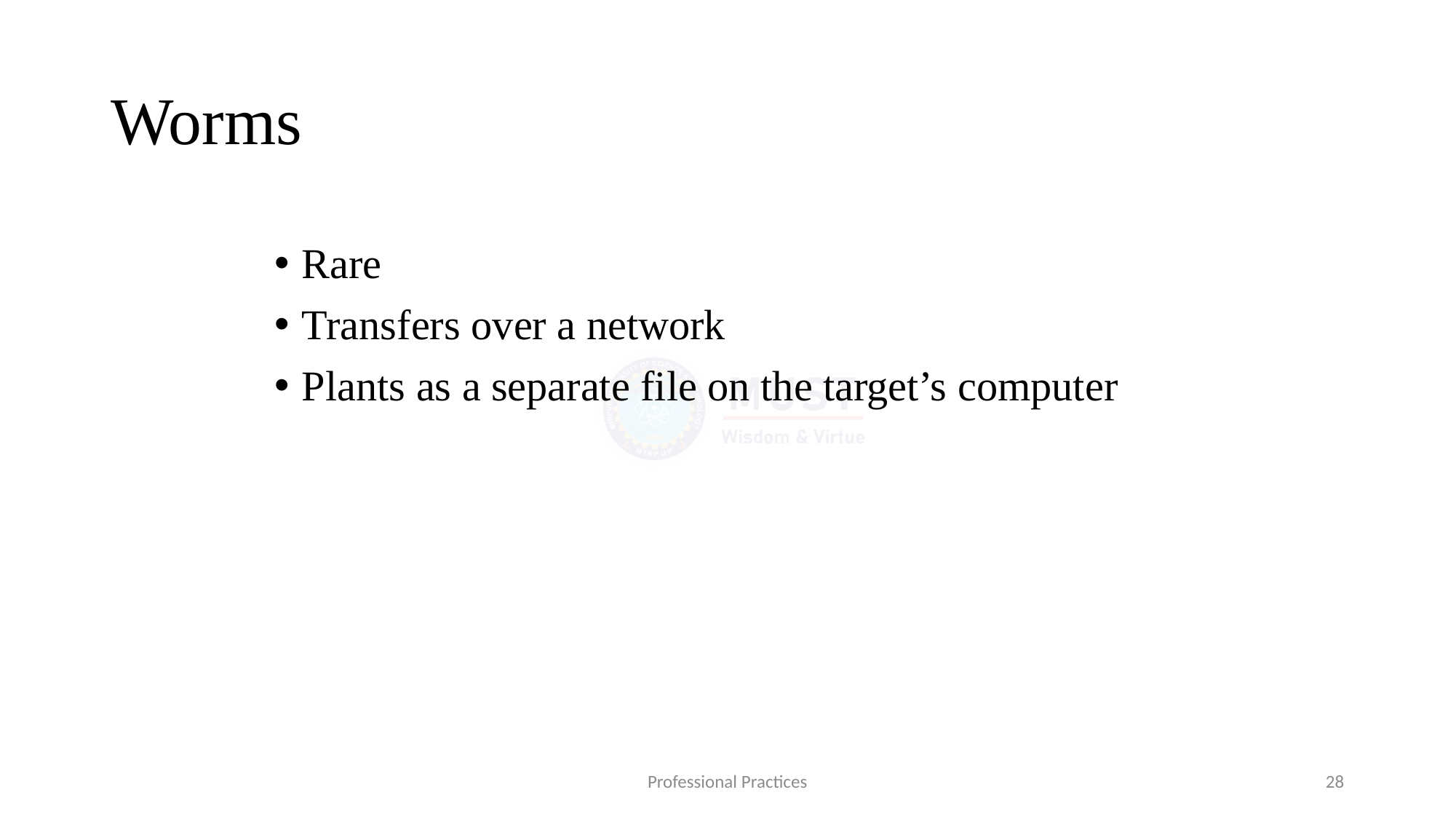

# Worms
Rare
Transfers over a network
Plants as a separate file on the target’s computer
Professional Practices
28